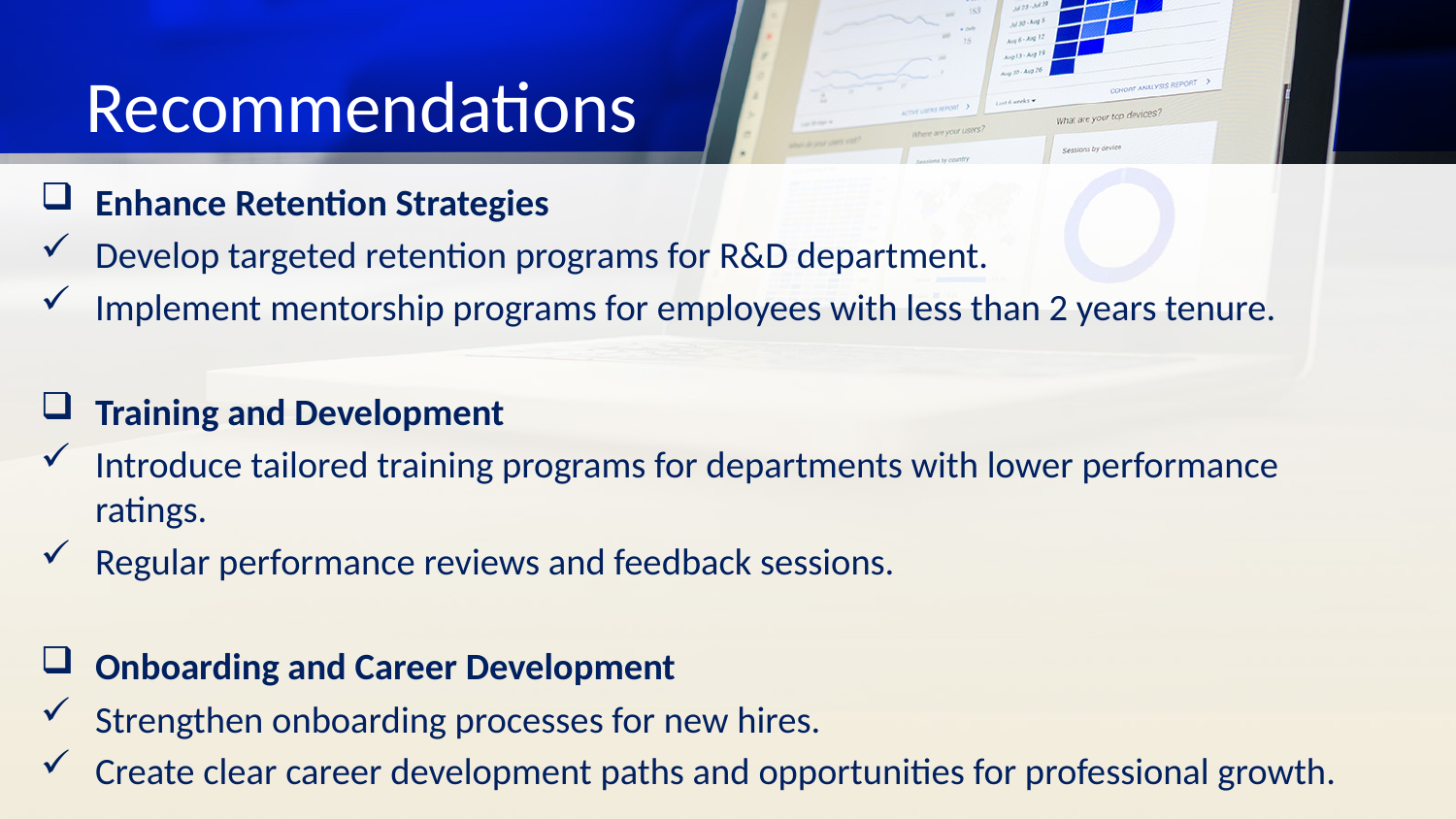

# Recommendations
Enhance Retention Strategies
Develop targeted retention programs for R&D department.
Implement mentorship programs for employees with less than 2 years tenure.

Training and Development
Introduce tailored training programs for departments with lower performance ratings.
Regular performance reviews and feedback sessions.

Onboarding and Career Development
Strengthen onboarding processes for new hires.
Create clear career development paths and opportunities for professional growth.